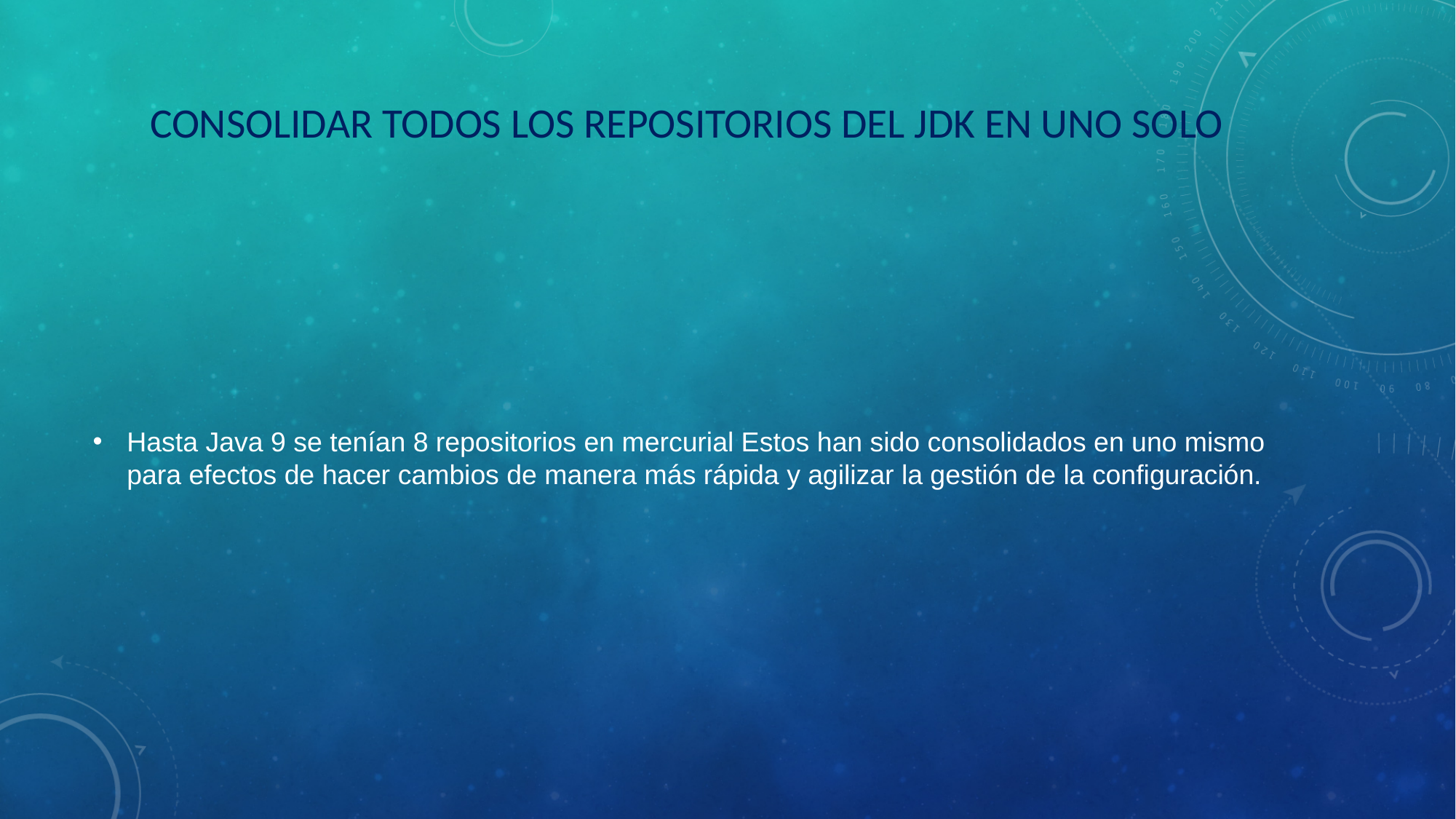

# Consolidar todos los repositorios del JDK en uno solo
Hasta Java 9 se tenían 8 repositorios en mercurial Estos han sido consolidados en uno mismo para efectos de hacer cambios de manera más rápida y agilizar la gestión de la configuración.